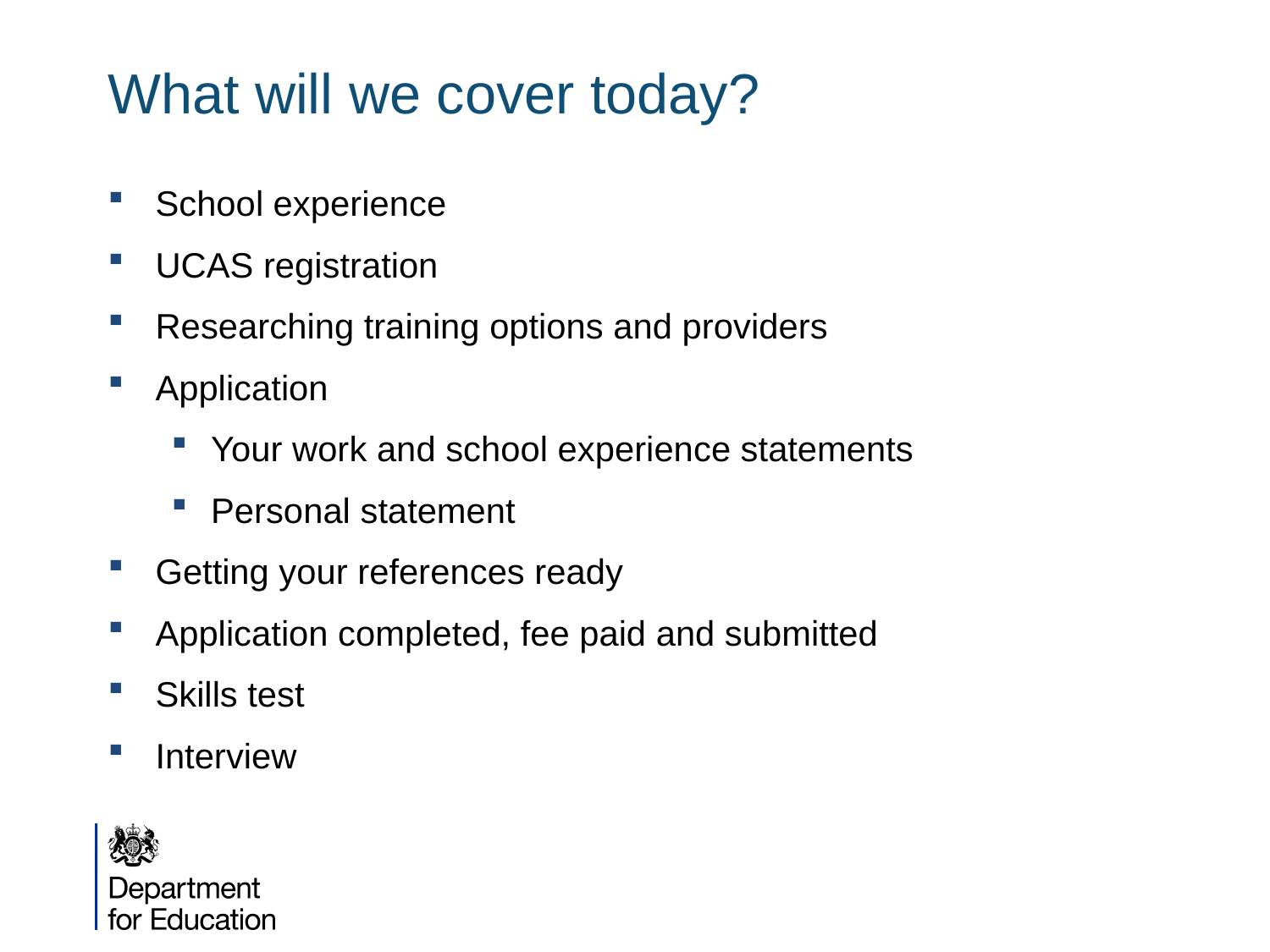

# What will we cover today?
School experience
UCAS registration
Researching training options and providers
Application
Your work and school experience statements
Personal statement
Getting your references ready
Application completed, fee paid and submitted
Skills test
Interview